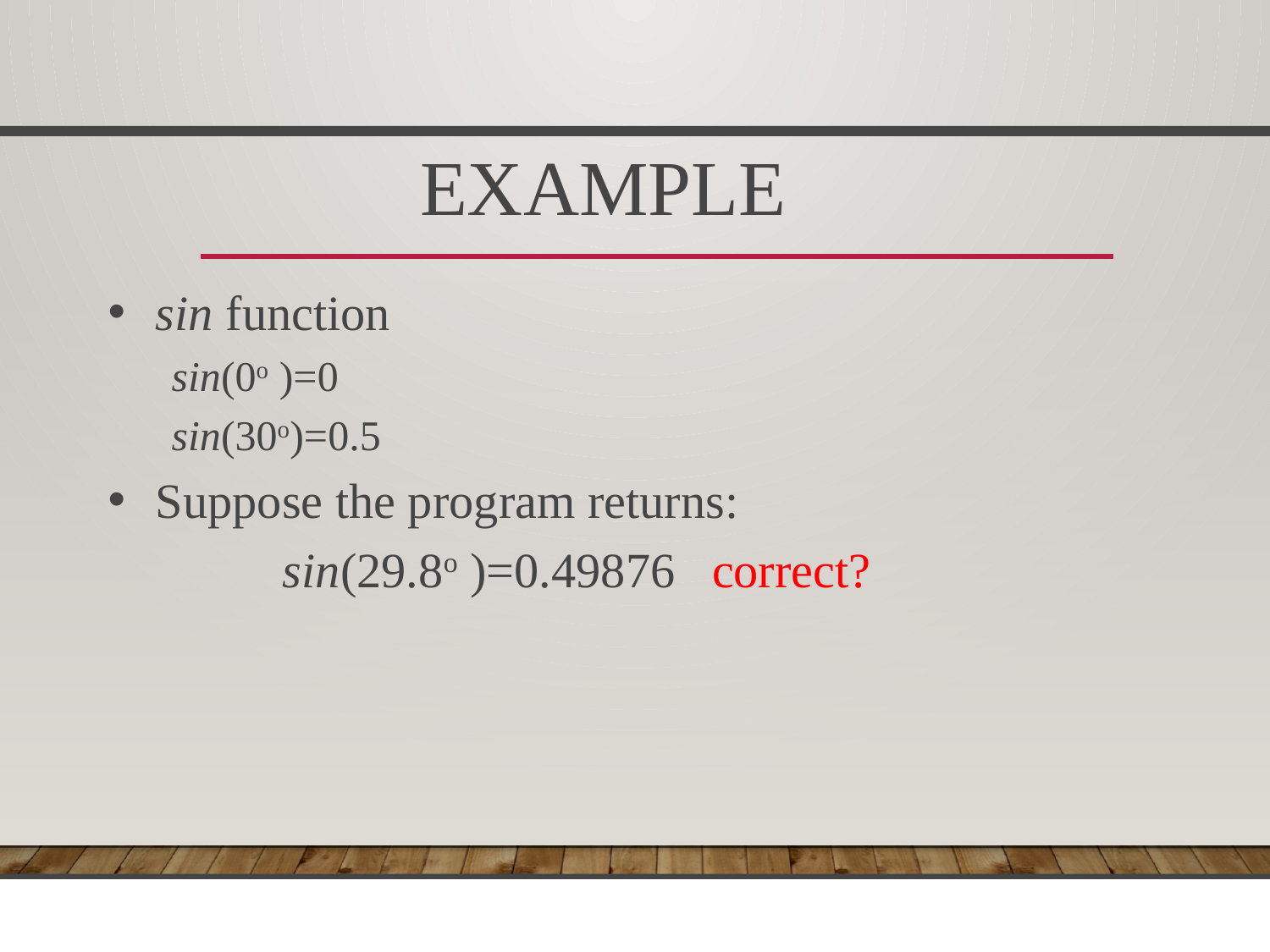

# Example
sin function
sin(0o )=0
sin(30o)=0.5
Suppose the program returns:
		sin(29.8o )=0.49876   correct?